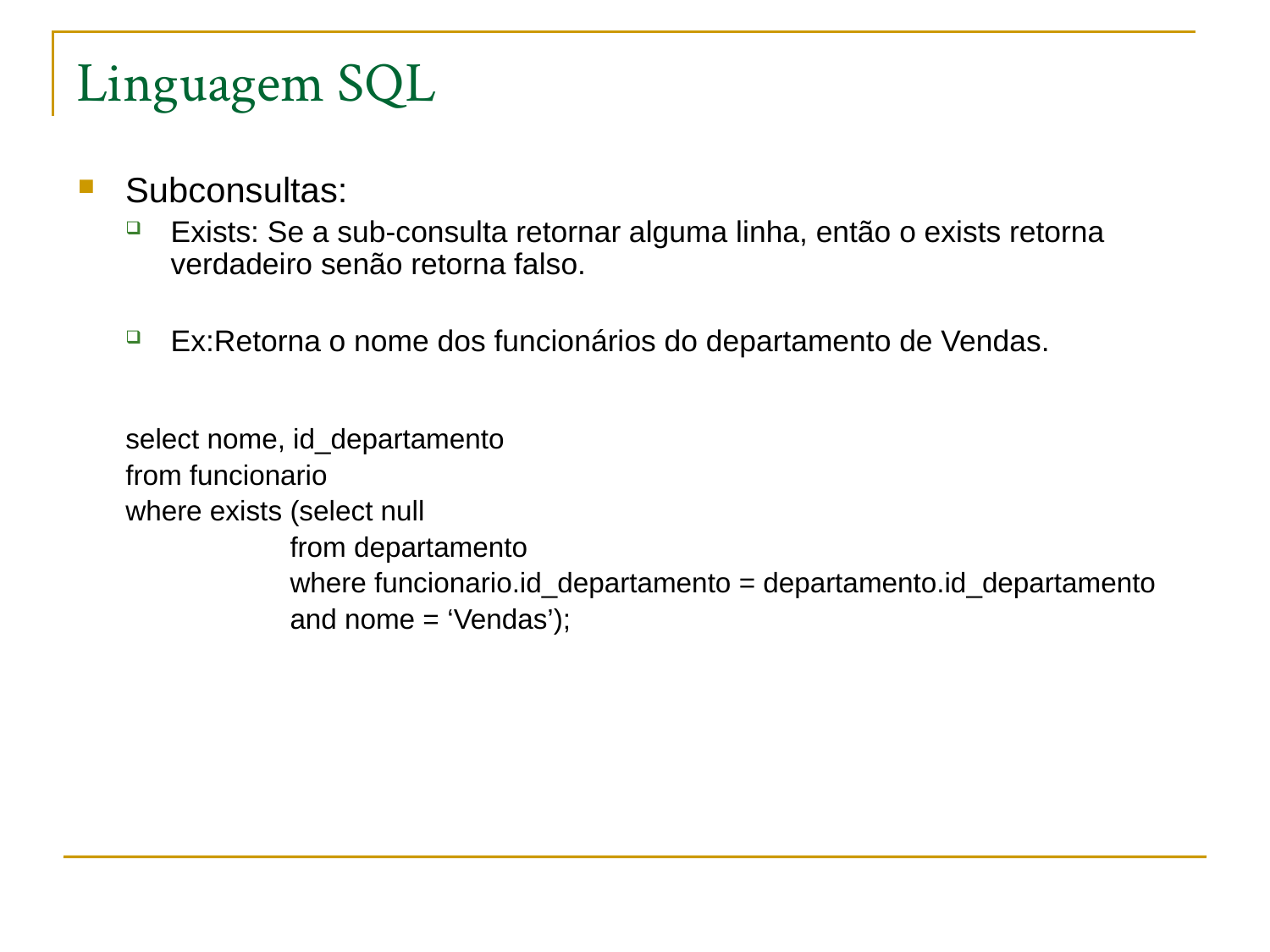

# Linguagem SQL
Subconsultas:
Exists: Se a sub-consulta retornar alguma linha, então o exists retorna verdadeiro senão retorna falso.

Ex:Retorna o nome dos funcionários do departamento de Vendas.

select nome, id_departamento
from funcionario
where exists (select null
                     from departamento
                     where funcionario.id_departamento = departamento.id_departamento
                     and nome = ‘Vendas’);